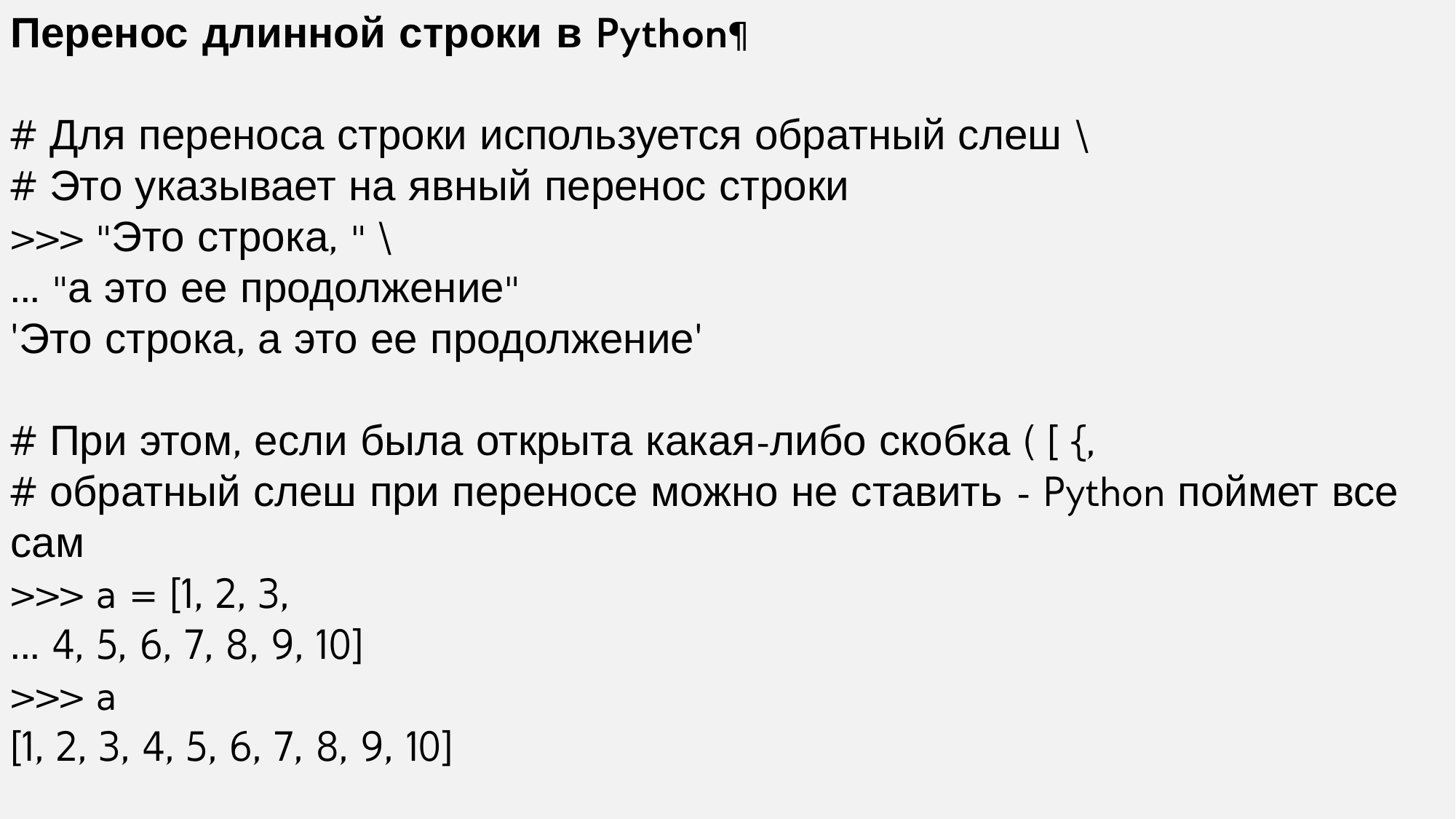

Перенос длинной строки в Python¶

# Для переноса строки используется обратный слеш \
# Это указывает на явный перенос строки
>>> "Это строка, " \
... "а это ее продолжение"
'Это строка, а это ее продолжение'

# При этом, если была открыта какая-либо скобка ( [ {,
# обратный слеш при переносе можно не ставить - Python поймет все сам
>>> a = [1, 2, 3,
... 4, 5, 6, 7, 8, 9, 10]
>>> a
[1, 2, 3, 4, 5, 6, 7, 8, 9, 10]